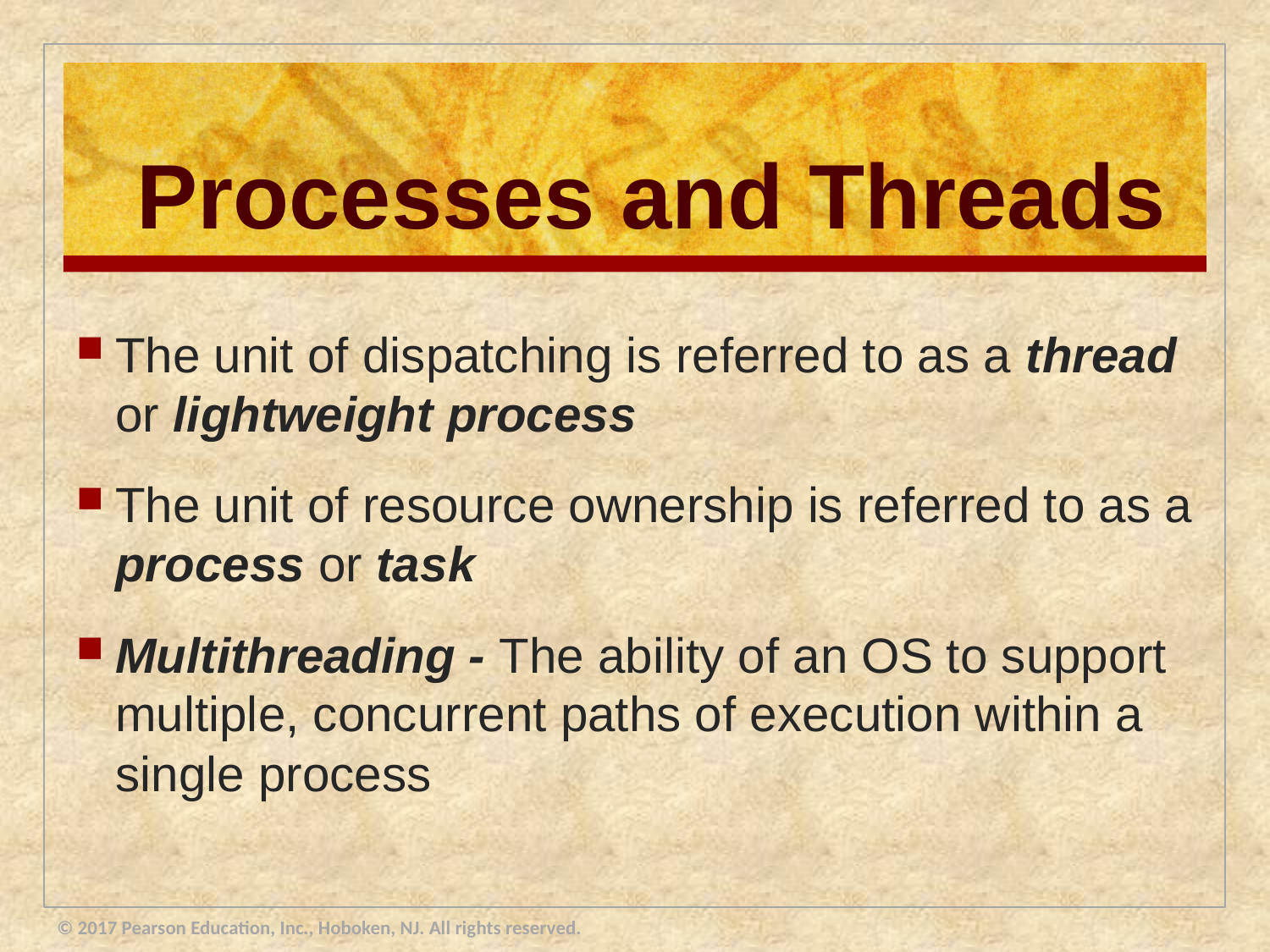

# Processes and Threads
The unit of dispatching is referred to as a thread or lightweight process
The unit of resource ownership is referred to as a process or task
Multithreading - The ability of an OS to support multiple, concurrent paths of execution within a single process

© 2017 Pearson Education, Inc., Hoboken, NJ. All rights reserved.